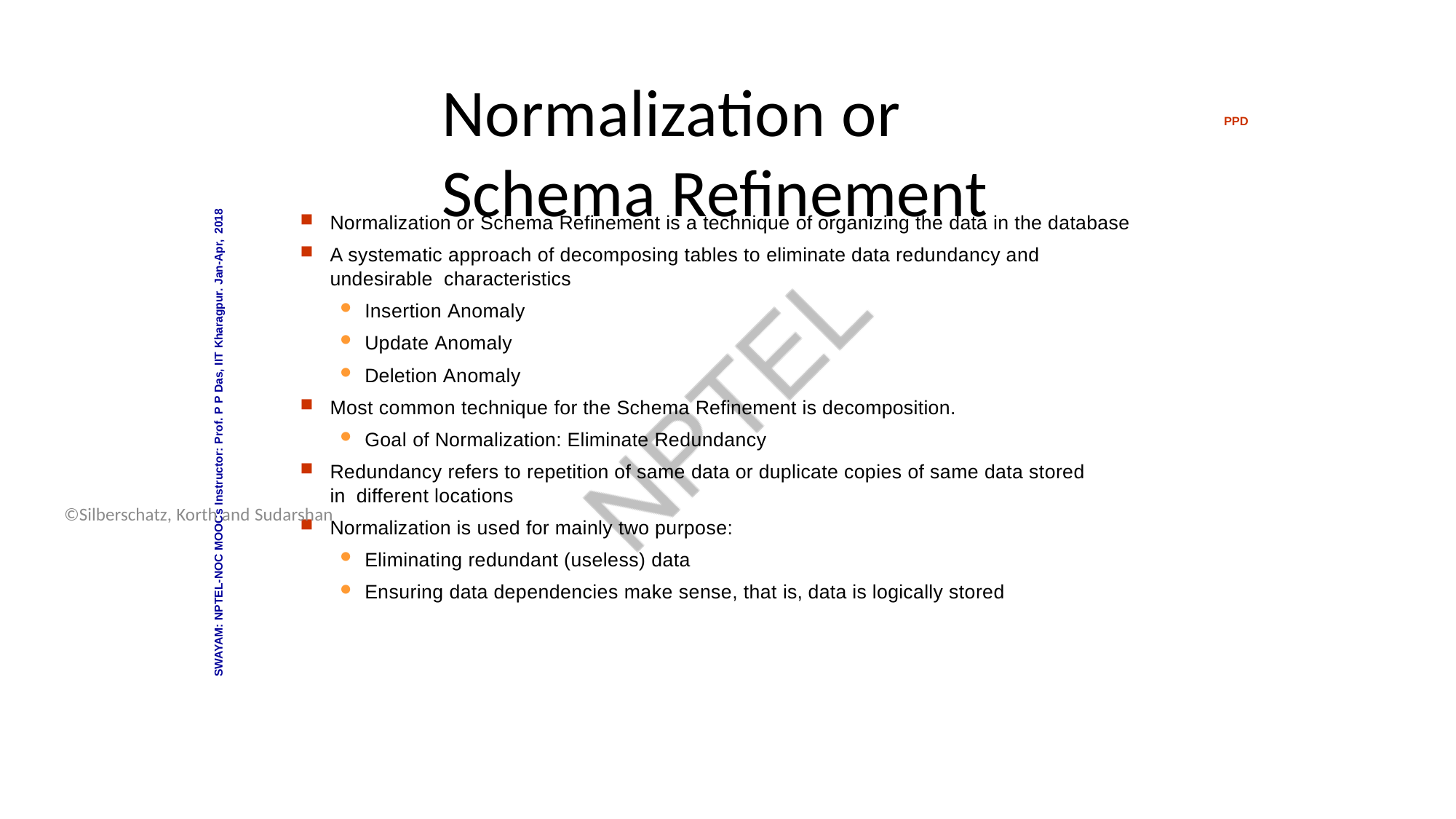

Database System Concepts - 6th Edition
16.6
©Silberschatz, Korth and Sudarshan
# Normalization or Schema Refinement
PPD
Normalization or Schema Refinement is a technique of organizing the data in the database
A systematic approach of decomposing tables to eliminate data redundancy and undesirable  characteristics
Insertion Anomaly
Update Anomaly
Deletion Anomaly
Most common technique for the Schema Refinement is decomposition.
Goal of Normalization: Eliminate Redundancy
Redundancy refers to repetition of same data or duplicate copies of same data stored in  different locations
Normalization is used for mainly two purpose:
Eliminating redundant (useless) data
Ensuring data dependencies make sense, that is, data is logically stored
SWAYAM: NPTEL-NOC MOOCs Instructor: Prof. P P Das, IIT Kharagpur. Jan-Apr, 2018